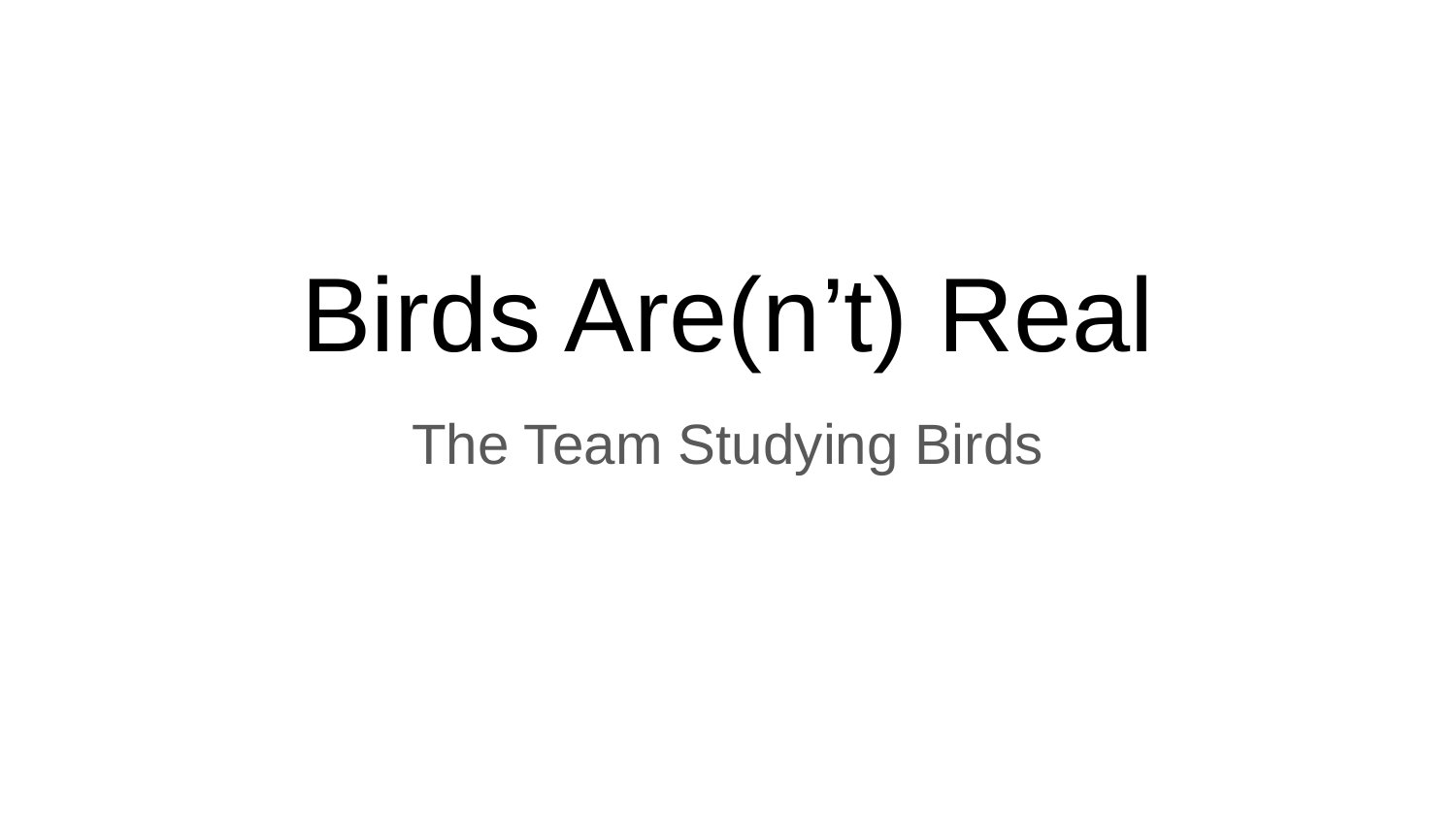

# Birds Are(n’t) Real
The Team Studying Birds